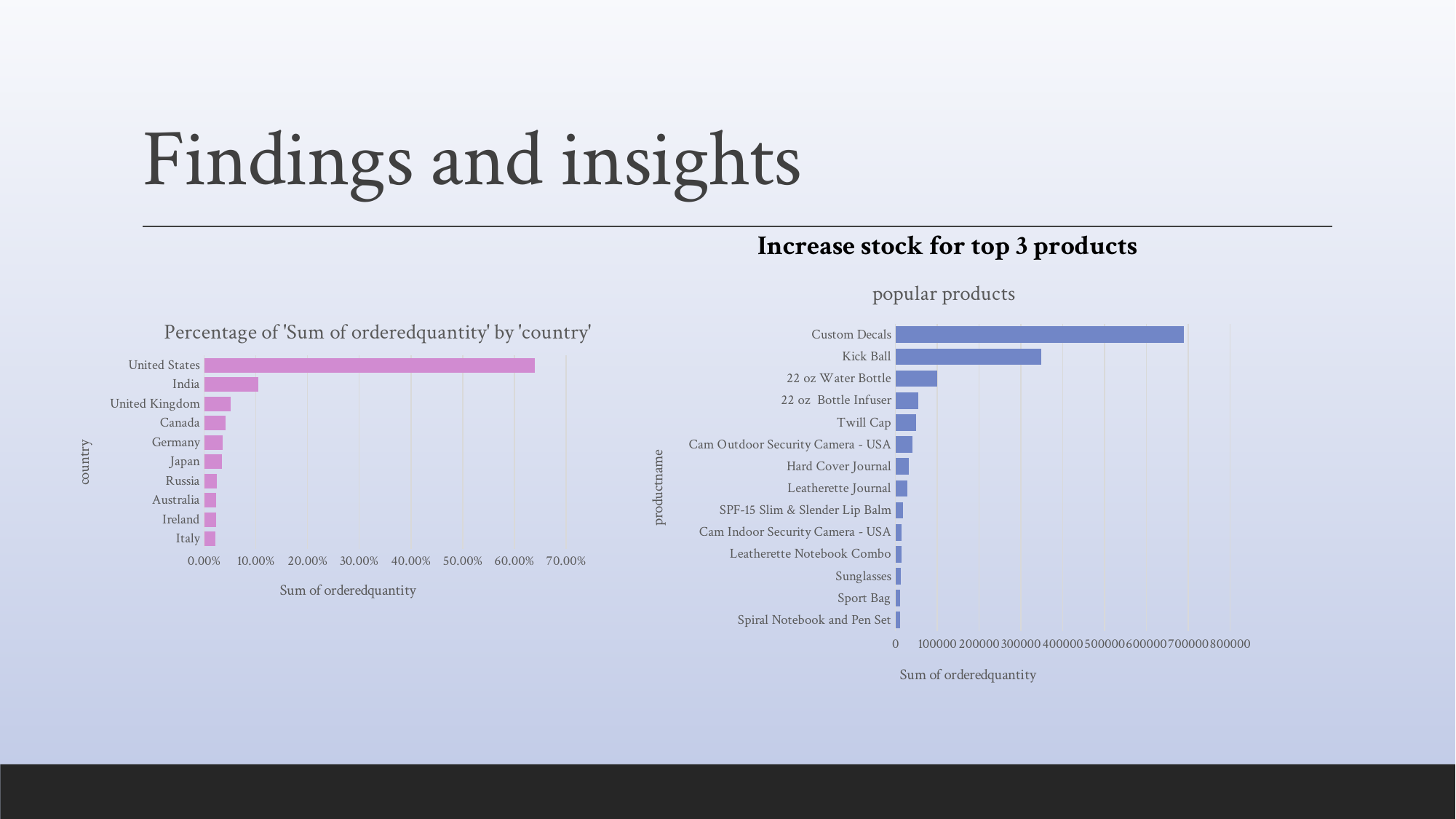

# Findings and insights
Increase stock for top 3 products

### Chart: popular products

| Category | Total |
|---|---|
|  Custom Decals | 689052.0 |
|  Kick Ball | 348910.0 |
|  22 oz Water Bottle | 99495.0 |
| 22 oz  Bottle Infuser | 54205.0 |
|  Twill Cap | 48479.0 |
|  Cam Outdoor Security Camera - USA | 40785.0 |
|  Hard Cover Journal | 31920.0 |
| Leatherette Journal | 27639.0 |
| SPF-15 Slim & Slender Lip Balm | 18410.0 |
|  Cam Indoor Security Camera - USA | 14973.0 |
|  Leatherette Notebook Combo | 14924.0 |
|  Sunglasses | 12612.0 |
| Sport Bag | 11495.0 |
| Spiral Notebook and Pen Set | 10746.0 |

### Chart: Percentage of 'Sum of orderedquantity' by 'country'

| Category | Total |
|---|---|
| United States | 0.6392838075163363 |
| India | 0.10442261537440531 |
| United Kingdom | 0.05196714215386688 |
| Canada | 0.041998452792847585 |
| Germany | 0.0354787873144862 |
| Japan | 0.034574433838074174 |
| Russia | 0.02433334885162957 |
| Australia | 0.02372516370977088 |
| Ireland | 0.022526622957899523 |
| Italy | 0.021689625490683574 |